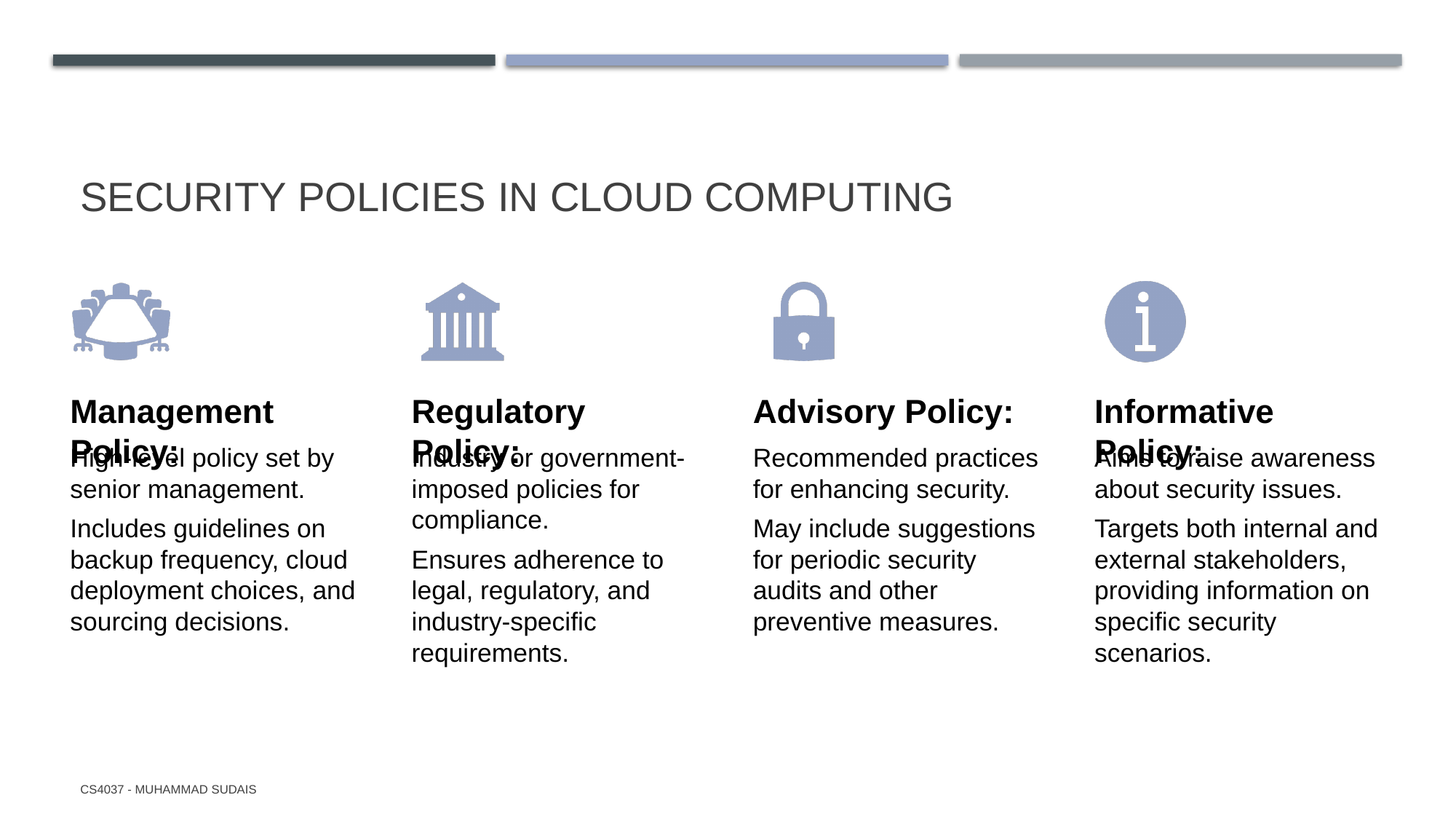

# Security Policies in Cloud Computing
Management Policy:
High-level policy set by senior management.
Includes guidelines on backup frequency, cloud deployment choices, and sourcing decisions.
Regulatory Policy:
Industry or government-imposed policies for compliance.
Ensures adherence to legal, regulatory, and industry-specific requirements.
Advisory Policy:
Recommended practices for enhancing security.
May include suggestions for periodic security audits and other preventive measures.
Informative Policy:
Aims to raise awareness about security issues.
Targets both internal and external stakeholders, providing information on specific security scenarios.
CS4037 - Muhammad Sudais